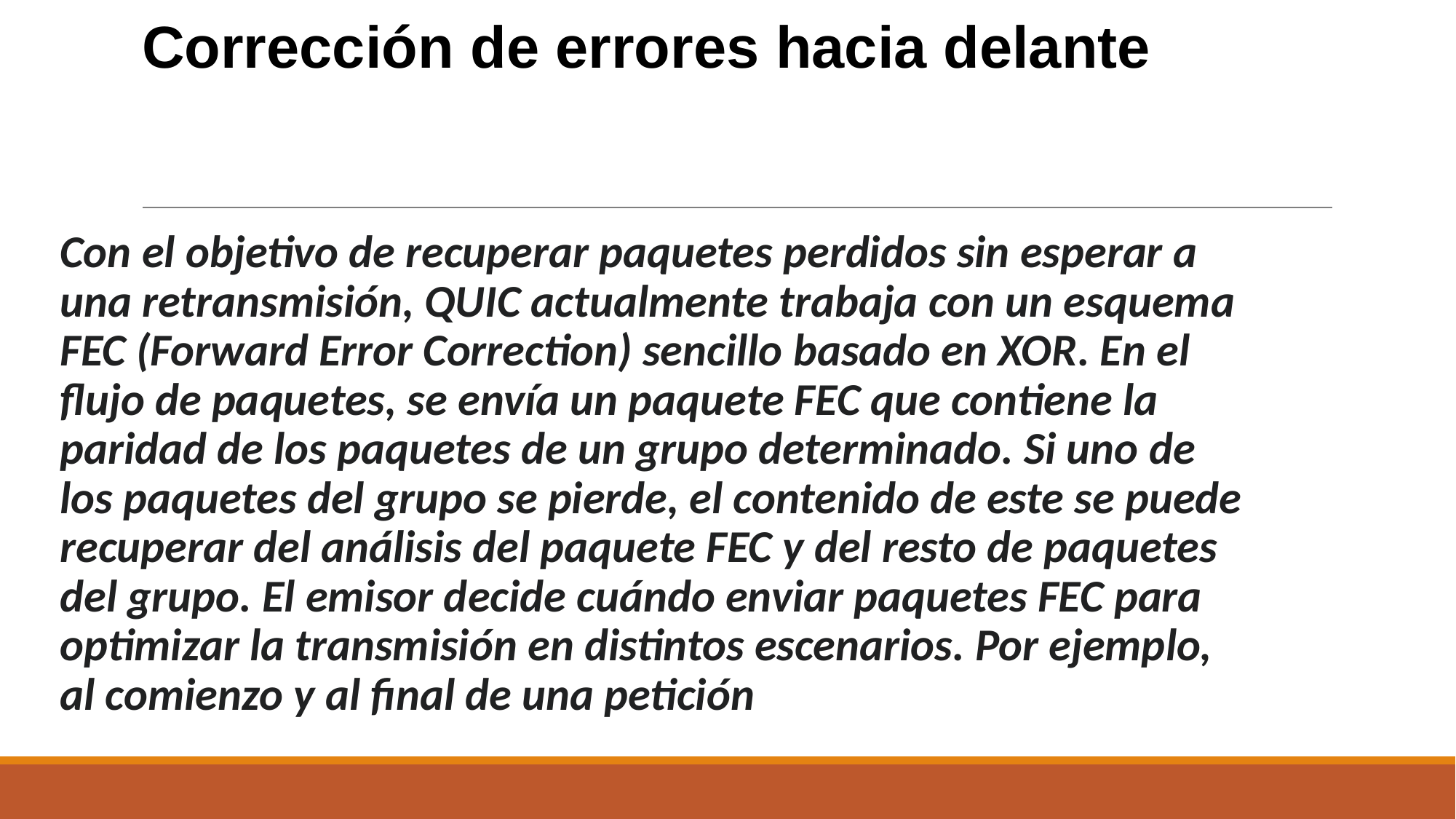

# Corrección de errores hacia delante
Con el objetivo de recuperar paquetes perdidos sin esperar a una retransmisión, QUIC actualmente trabaja con un esquema FEC (Forward Error Correction) sencillo basado en XOR. En el flujo de paquetes, se envía un paquete FEC que contiene la paridad de los paquetes de un grupo determinado. Si uno de los paquetes del grupo se pierde, el contenido de este se puede recuperar del análisis del paquete FEC y del resto de paquetes del grupo. El emisor decide cuándo enviar paquetes FEC para optimizar la transmisión en distintos escenarios. Por ejemplo, al comienzo y al final de una petición